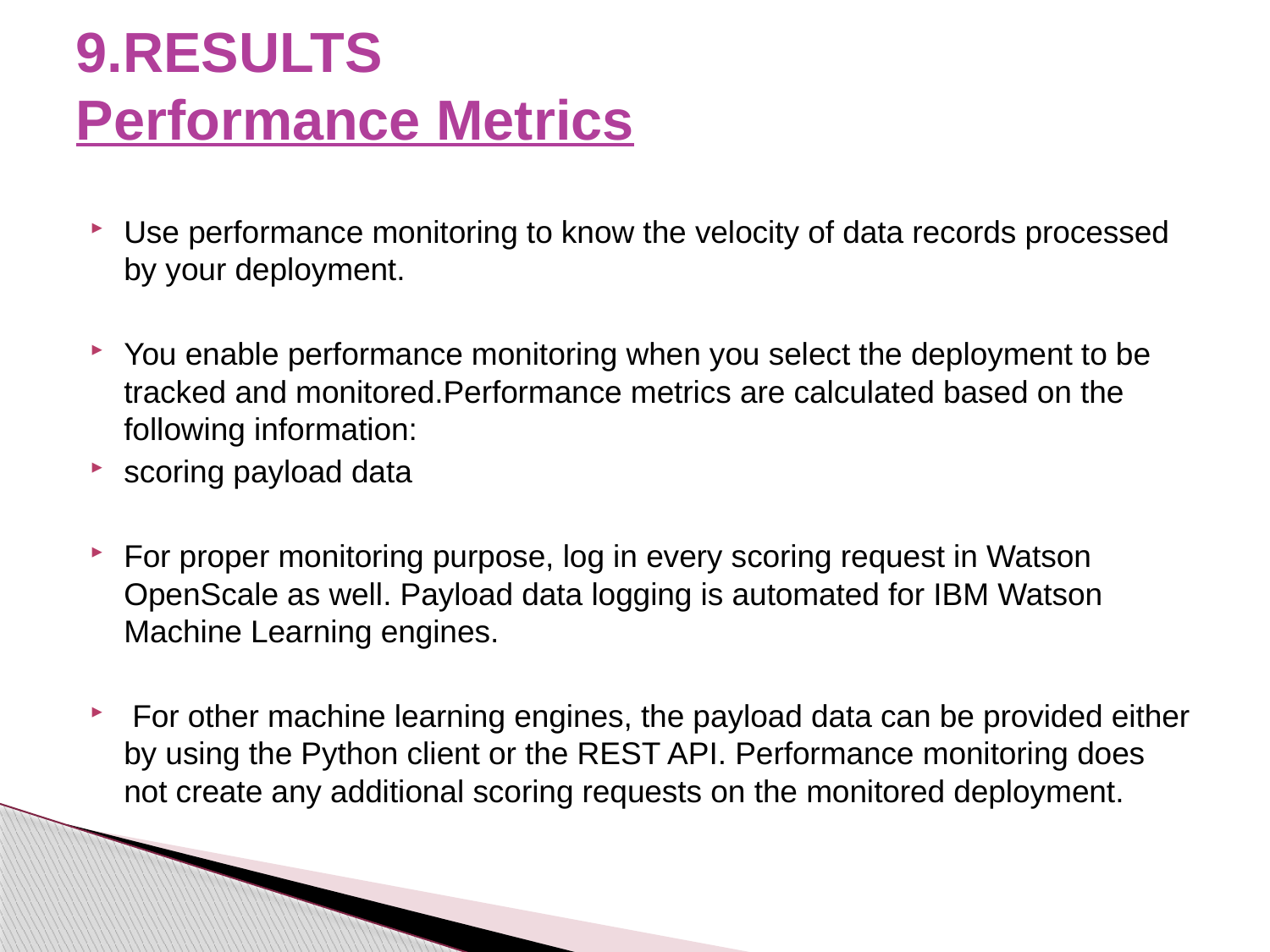

# 9.RESULTS Performance Metrics
Use performance monitoring to know the velocity of data records processed by your deployment.

You enable performance monitoring when you select the deployment to be tracked and monitored.Performance metrics are calculated based on the following information:
scoring payload data

For proper monitoring purpose, log in every scoring request in Watson OpenScale as well. Payload data logging is automated for IBM Watson Machine Learning engines.

 For other machine learning engines, the payload data can be provided either by using the Python client or the REST API. Performance monitoring does not create any additional scoring requests on the monitored deployment.